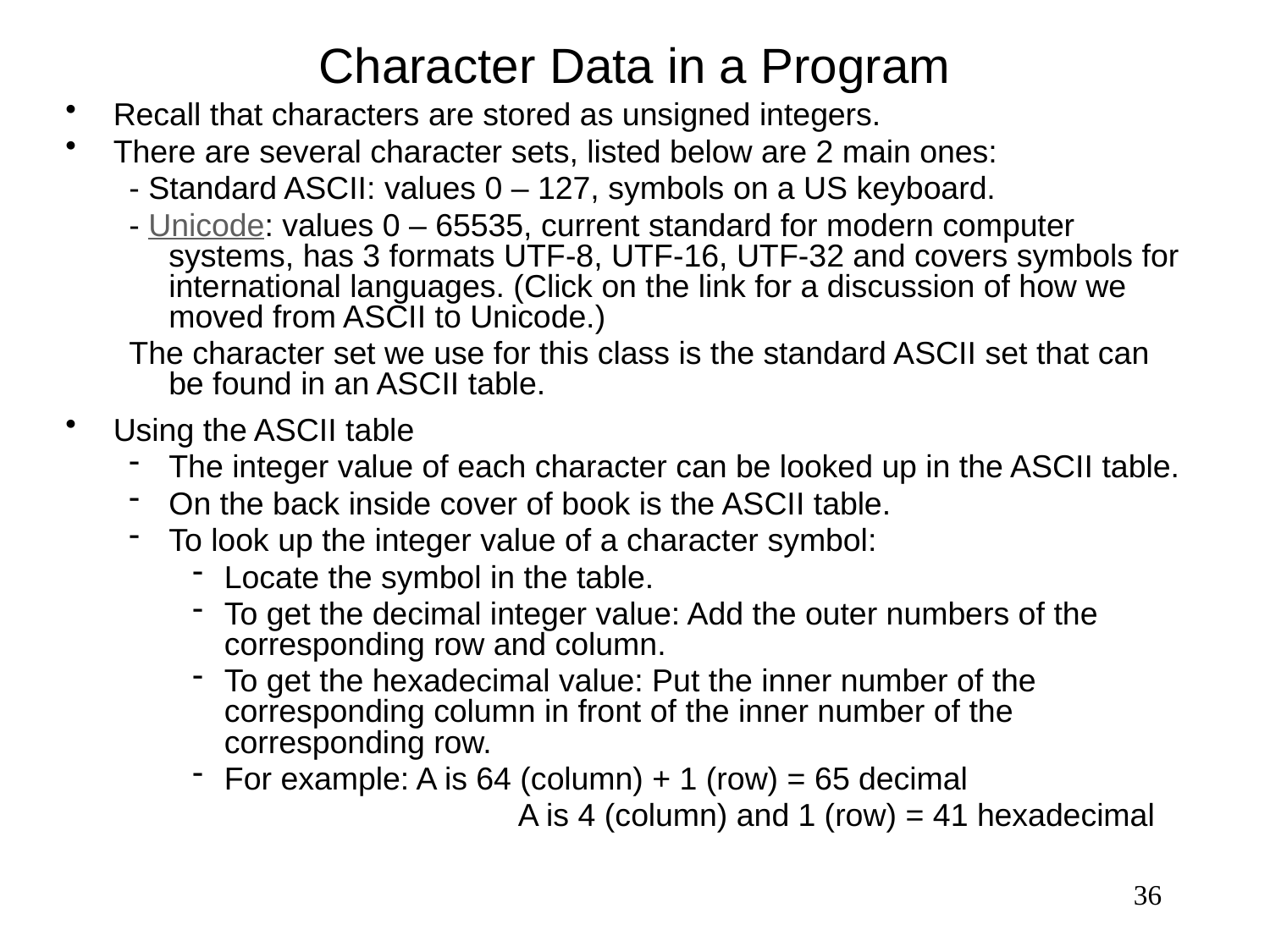

# Character Data in a Program
Recall that characters are stored as unsigned integers.
There are several character sets, listed below are 2 main ones:
- Standard ASCII: values 0 – 127, symbols on a US keyboard.
- Unicode: values 0 – 65535, current standard for modern computer systems, has 3 formats UTF-8, UTF-16, UTF-32 and covers symbols for international languages. (Click on the link for a discussion of how we moved from ASCII to Unicode.)
The character set we use for this class is the standard ASCII set that can be found in an ASCII table.
Using the ASCII table
The integer value of each character can be looked up in the ASCII table.
On the back inside cover of book is the ASCII table.
To look up the integer value of a character symbol:
Locate the symbol in the table.
To get the decimal integer value: Add the outer numbers of the corresponding row and column.
To get the hexadecimal value: Put the inner number of the corresponding column in front of the inner number of the corresponding row.
For example: A is 64 (column) + 1 (row) = 65 decimal
		                         A is 4 (column) and 1 (row) = 41 hexadecimal

36